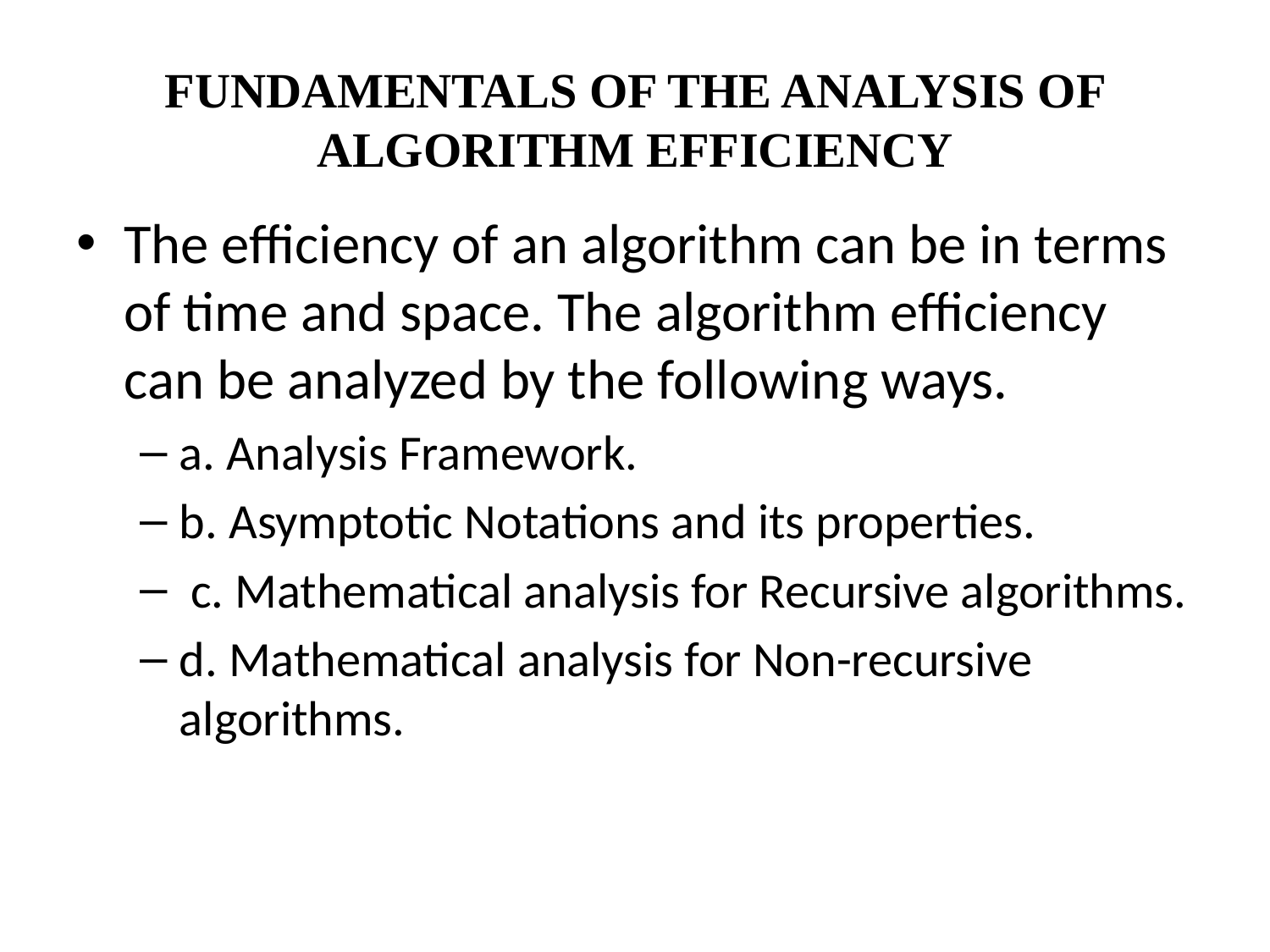

# FUNDAMENTALS OF THE ANALYSIS OF ALGORITHM EFFICIENCY
The efficiency of an algorithm can be in terms of time and space. The algorithm efficiency can be analyzed by the following ways.
a. Analysis Framework.
b. Asymptotic Notations and its properties.
 c. Mathematical analysis for Recursive algorithms.
d. Mathematical analysis for Non-recursive algorithms.